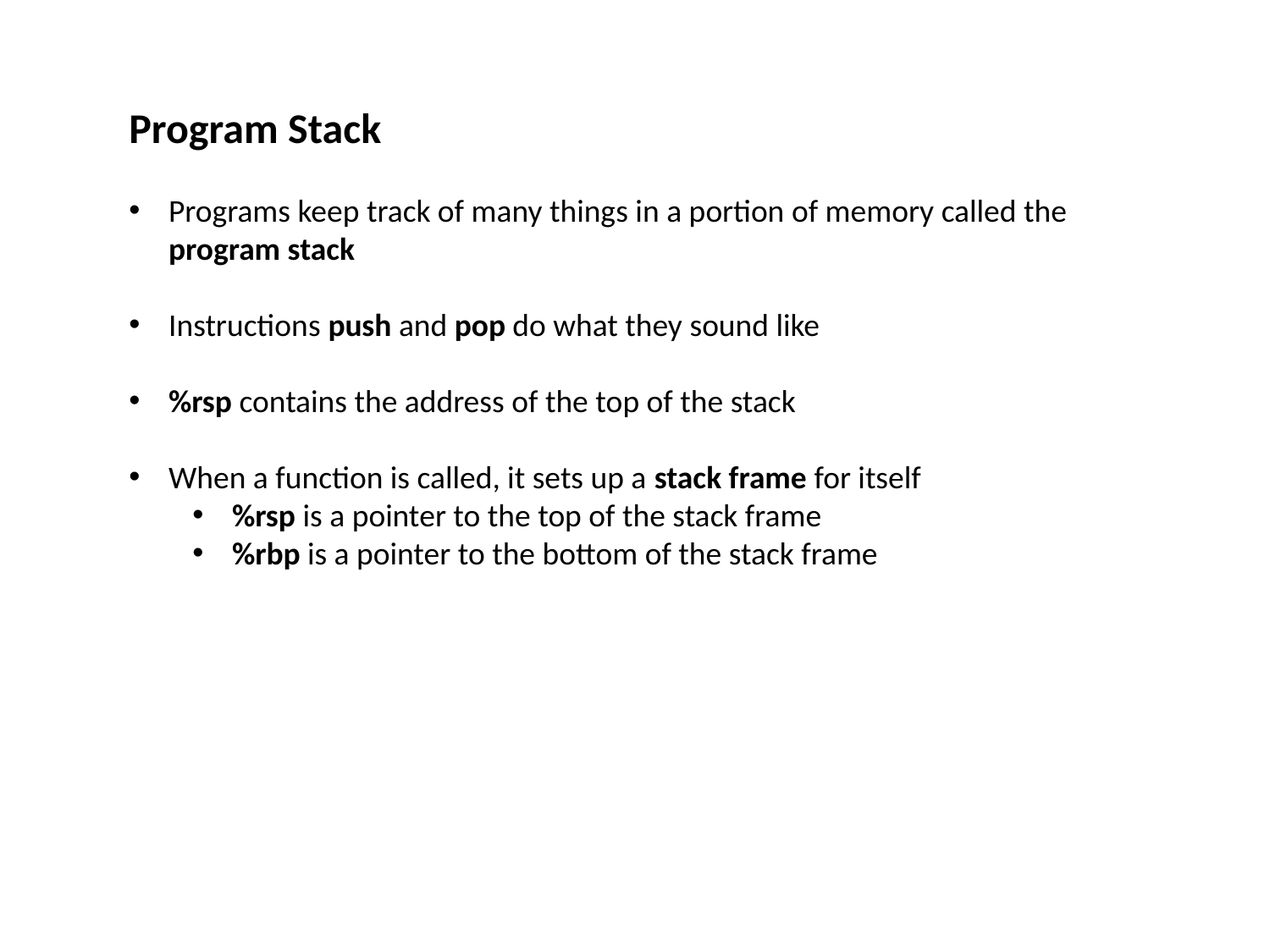

Program Stack

Programs keep track of many things in a portion of memory called the program stack

Instructions push and pop do what they sound like

%rsp contains the address of the top of the stack

When a function is called, it sets up a stack frame for itself
%rsp is a pointer to the top of the stack frame
%rbp is a pointer to the bottom of the stack frame